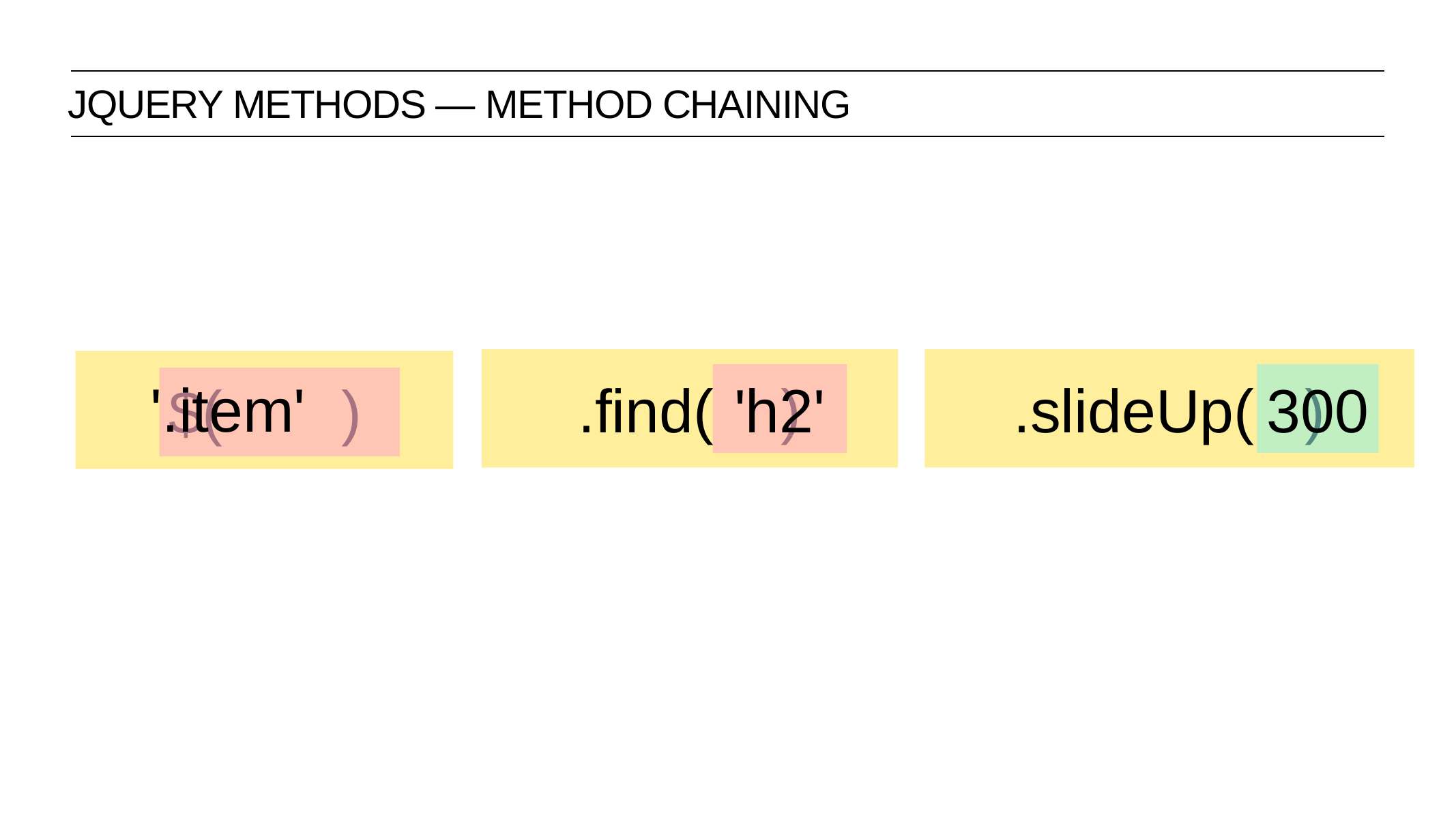

jquery methods — method chaining

.slideUp(   )

$(       )
'.item'

'h2'

.find(    )
300